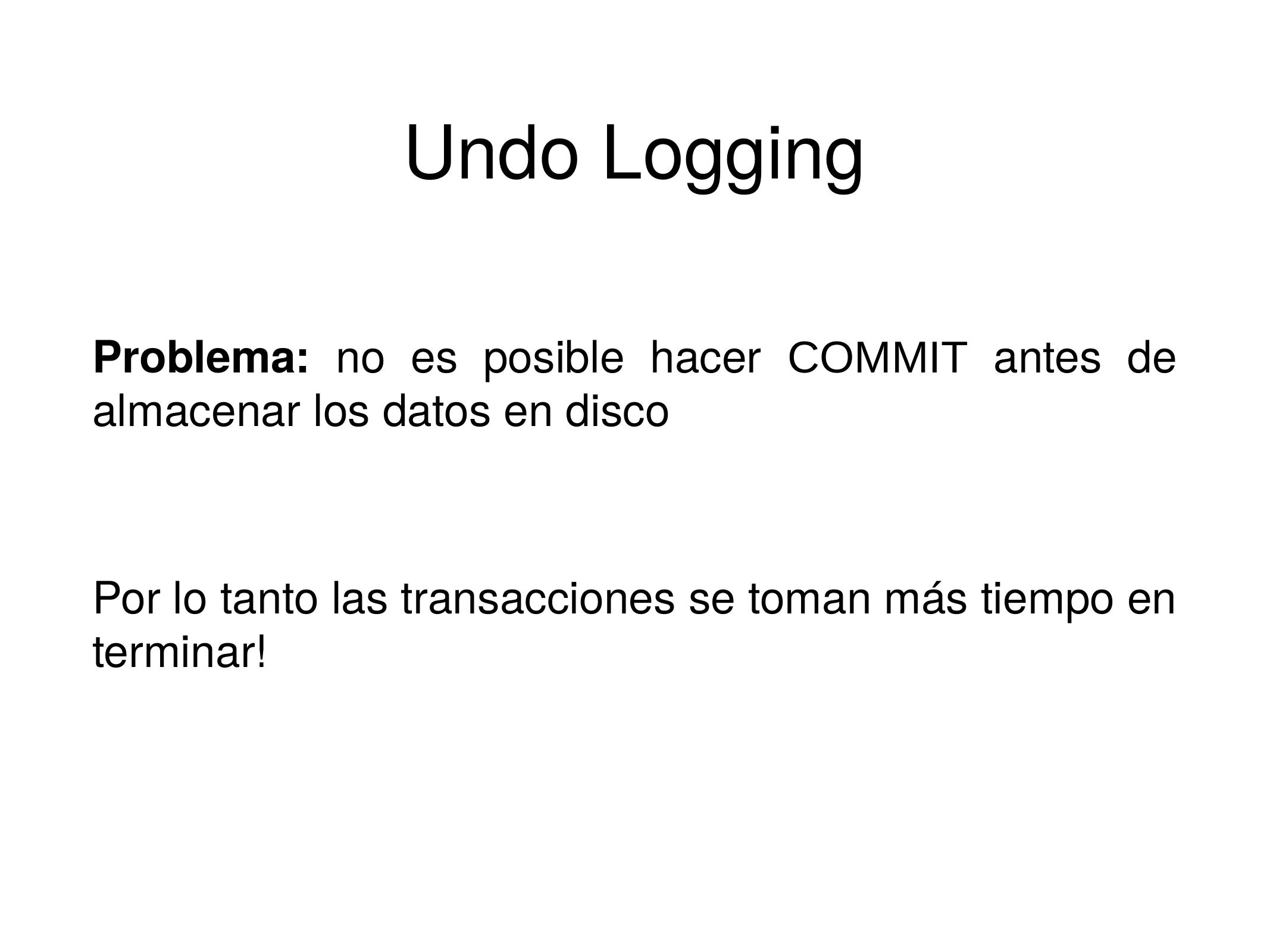

Undo Logging
Problema: no es posible hacer COMMIT antes de almacenar los datos en disco
Por lo tanto las transacciones se toman más tiempo en terminar!